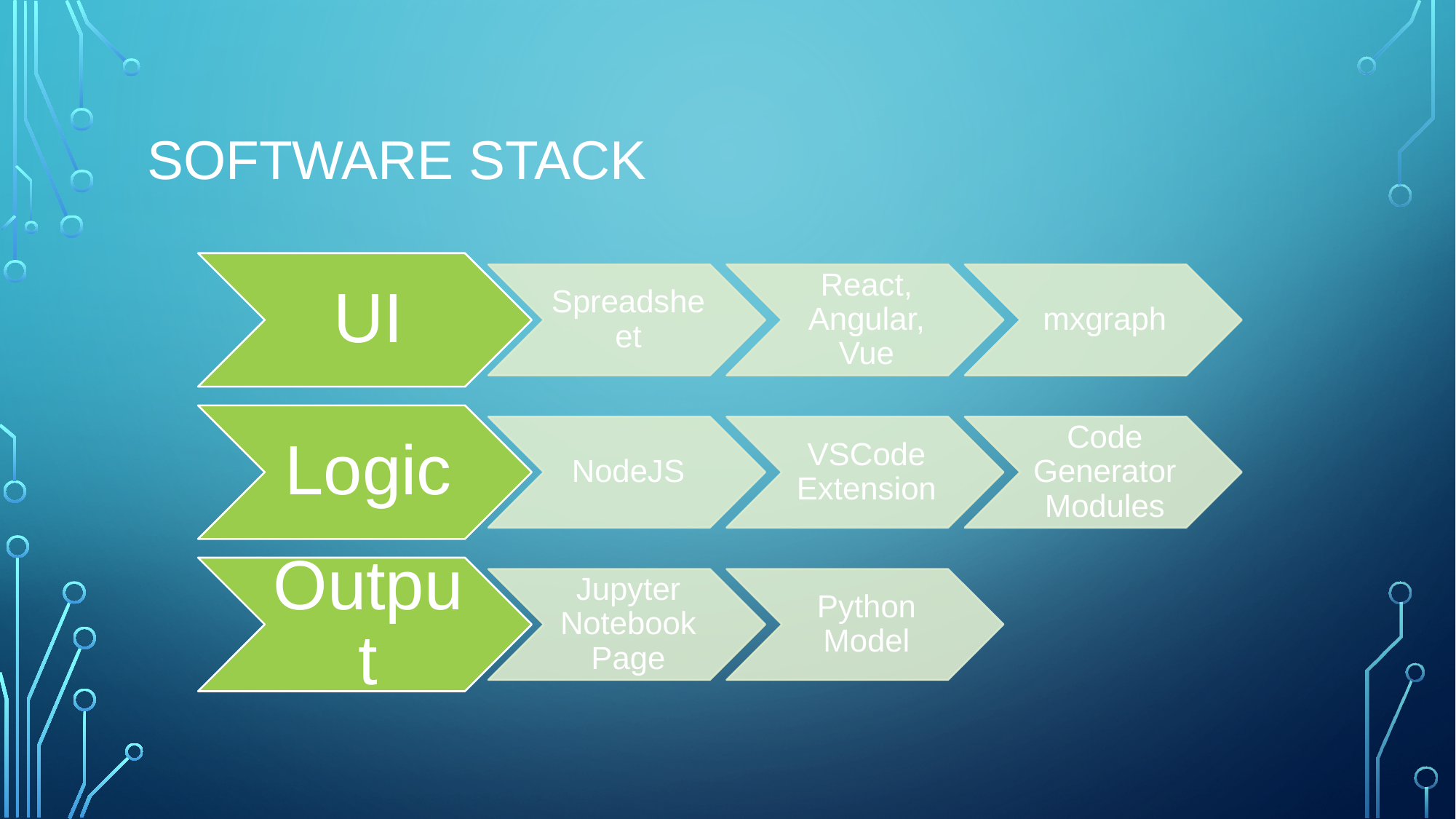

# Software Stack
UI
Spreadsheet
React, Angular, Vue
mxgraph
Logic
NodeJS
VSCode Extension
Code Generator Modules
Output
Jupyter Notebook Page
Python Model